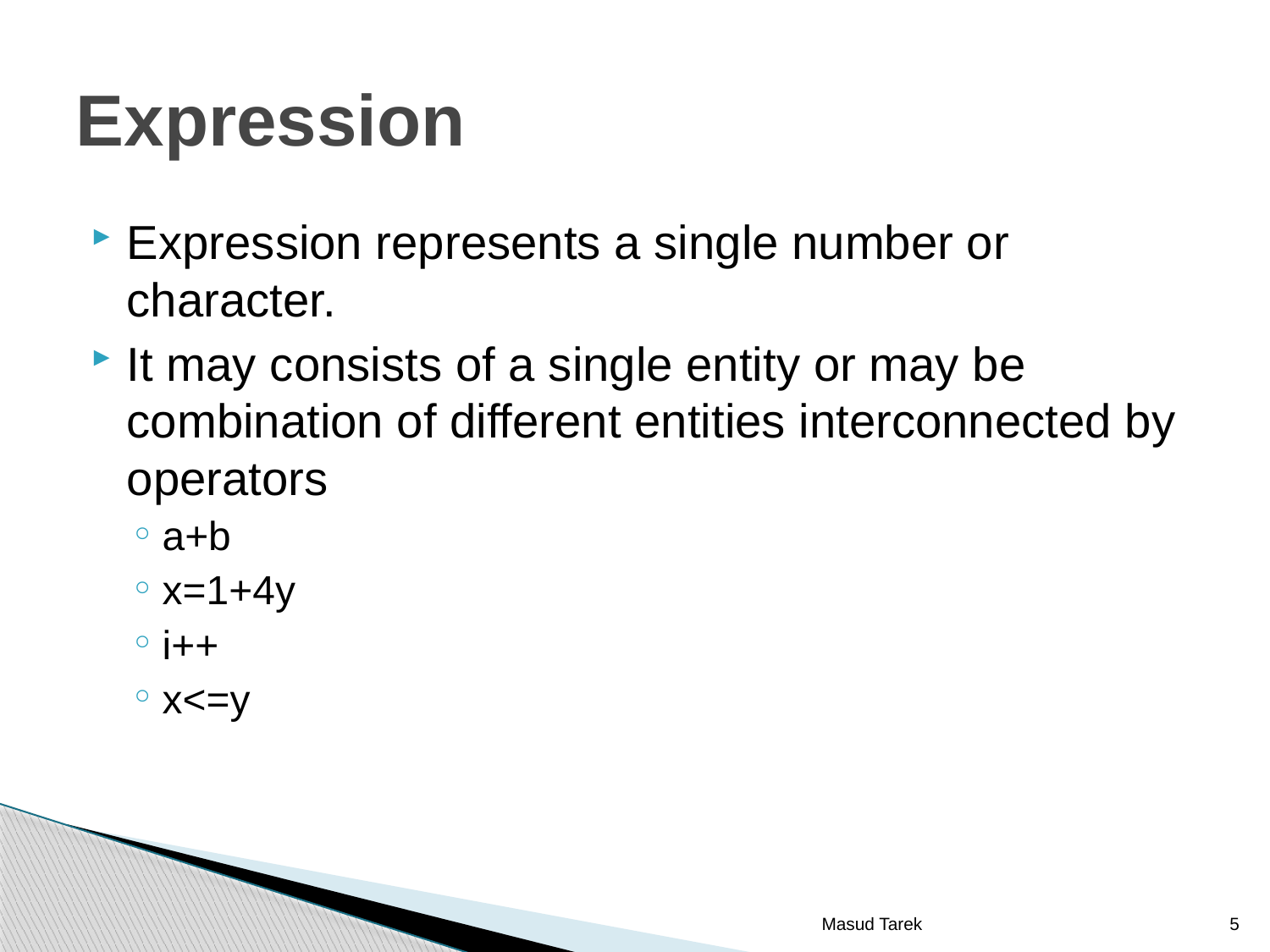

# Expression
Expression represents a single number or character.
It may consists of a single entity or may be combination of different entities interconnected by operators
a+b
x=1+4y
i++
x<=y
Masud Tarek
5